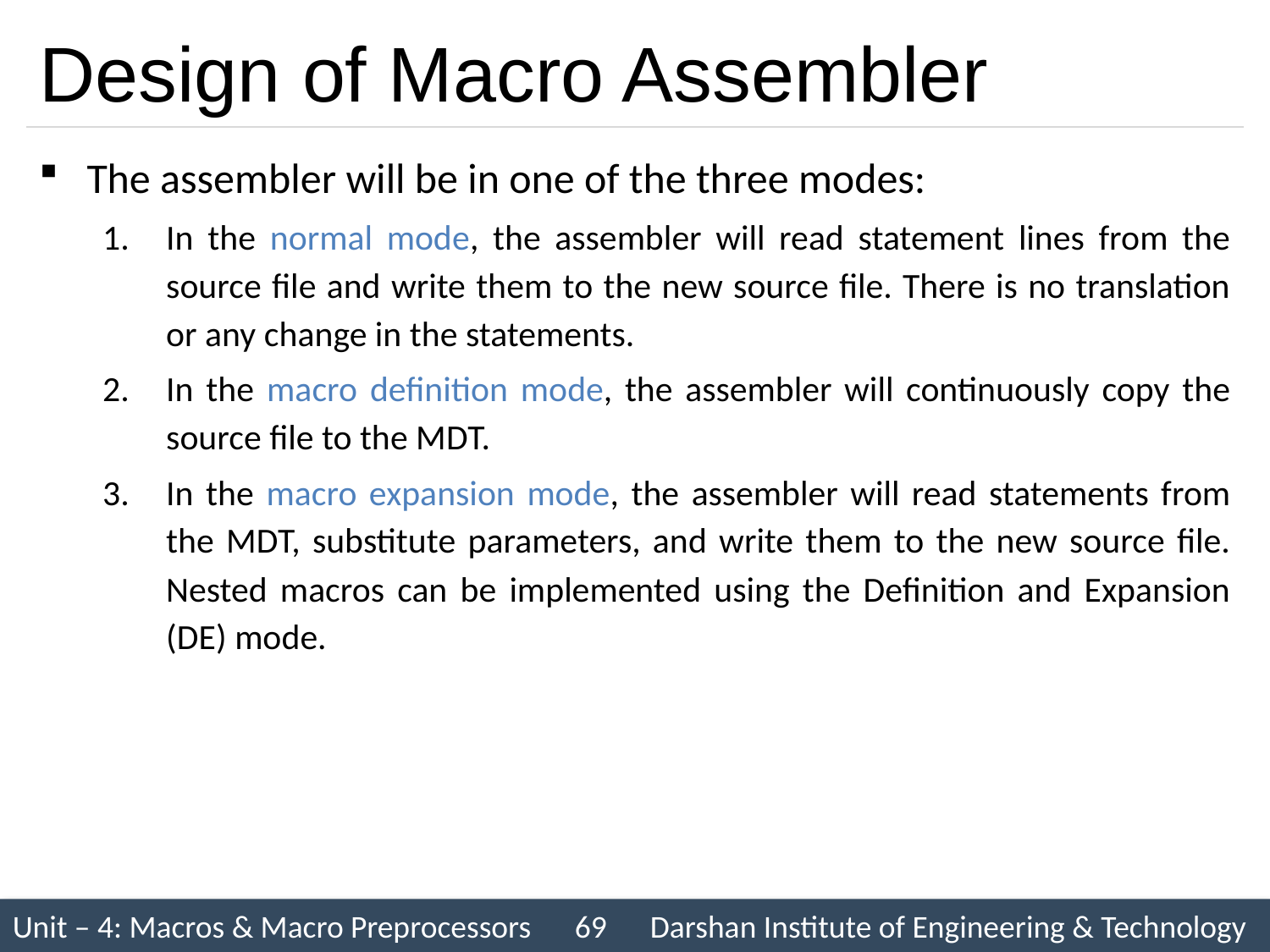

# Design of Macro Assembler
The assembler will be in one of the three modes:
In the normal mode, the assembler will read statement lines from the source file and write them to the new source file. There is no translation or any change in the statements.
In the macro definition mode, the assembler will continuously copy the source file to the MDT.
In the macro expansion mode, the assembler will read statements from the MDT, substitute parameters, and write them to the new source file. Nested macros can be implemented using the Definition and Expansion (DE) mode.